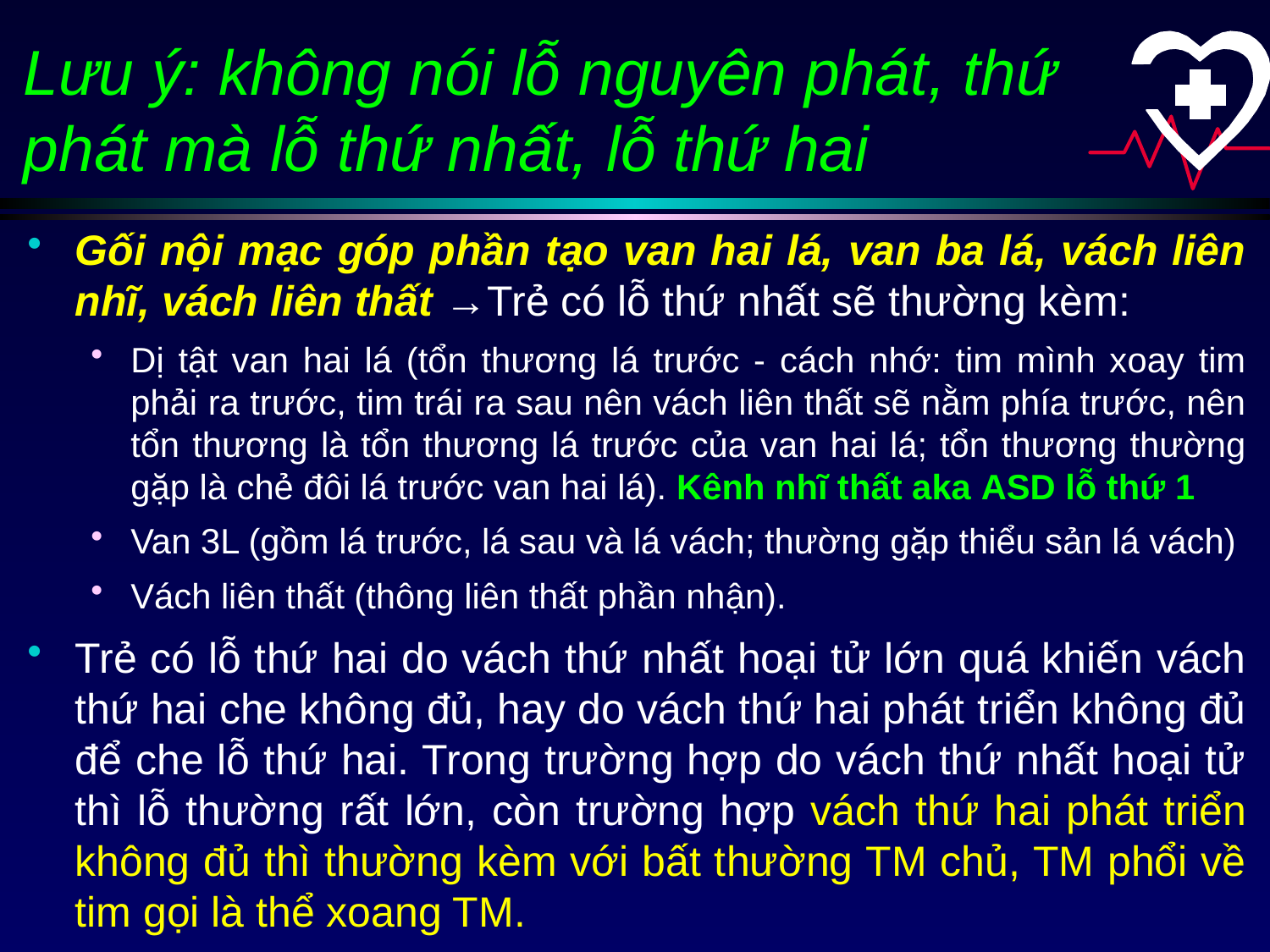

# Lưu ý: không nói lỗ nguyên phát, thứ phát mà lỗ thứ nhất, lỗ thứ hai
Gối nội mạc góp phần tạo van hai lá, van ba lá, vách liên nhĩ, vách liên thất →Trẻ có lỗ thứ nhất sẽ thường kèm:
Dị tật van hai lá (tổn thương lá trước - cách nhớ: tim mình xoay tim phải ra trước, tim trái ra sau nên vách liên thất sẽ nằm phía trước, nên tổn thương là tổn thương lá trước của van hai lá; tổn thương thường gặp là chẻ đôi lá trước van hai lá). Kênh nhĩ thất aka ASD lỗ thứ 1
Van 3L (gồm lá trước, lá sau và lá vách; thường gặp thiểu sản lá vách)
Vách liên thất (thông liên thất phần nhận).
Trẻ có lỗ thứ hai do vách thứ nhất hoại tử lớn quá khiến vách thứ hai che không đủ, hay do vách thứ hai phát triển không đủ để che lỗ thứ hai. Trong trường hợp do vách thứ nhất hoại tử thì lỗ thường rất lớn, còn trường hợp vách thứ hai phát triển không đủ thì thường kèm với bất thường TM chủ, TM phổi về tim gọi là thể xoang TM.